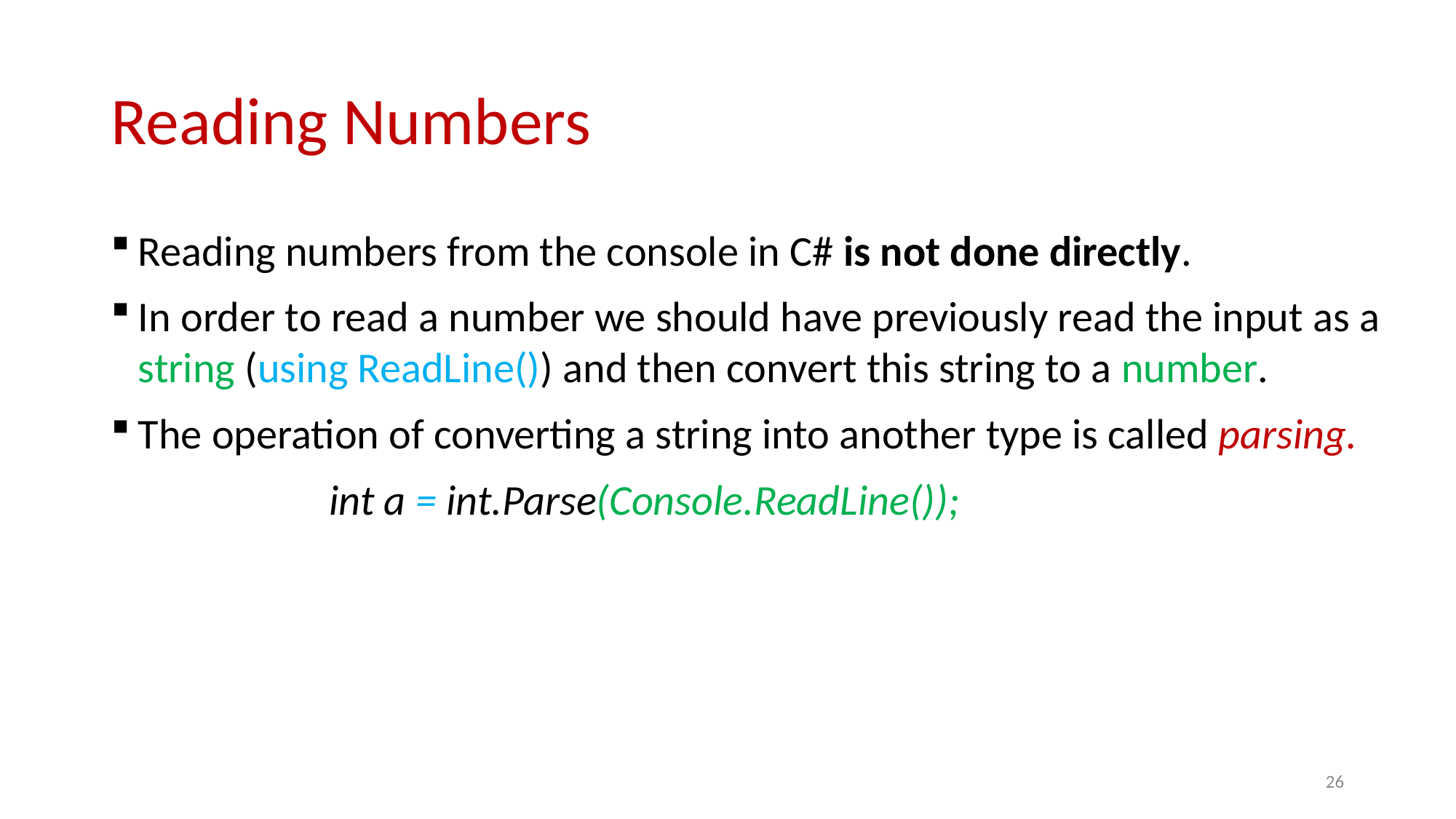

# Reading Numbers
Reading numbers from the console in C# is not done directly.
In order to read a number we should have previously read the input as a string (using ReadLine()) and then convert this string to a number.
The operation of converting a string into another type is called parsing.
 		int a = int.Parse(Console.ReadLine());
26